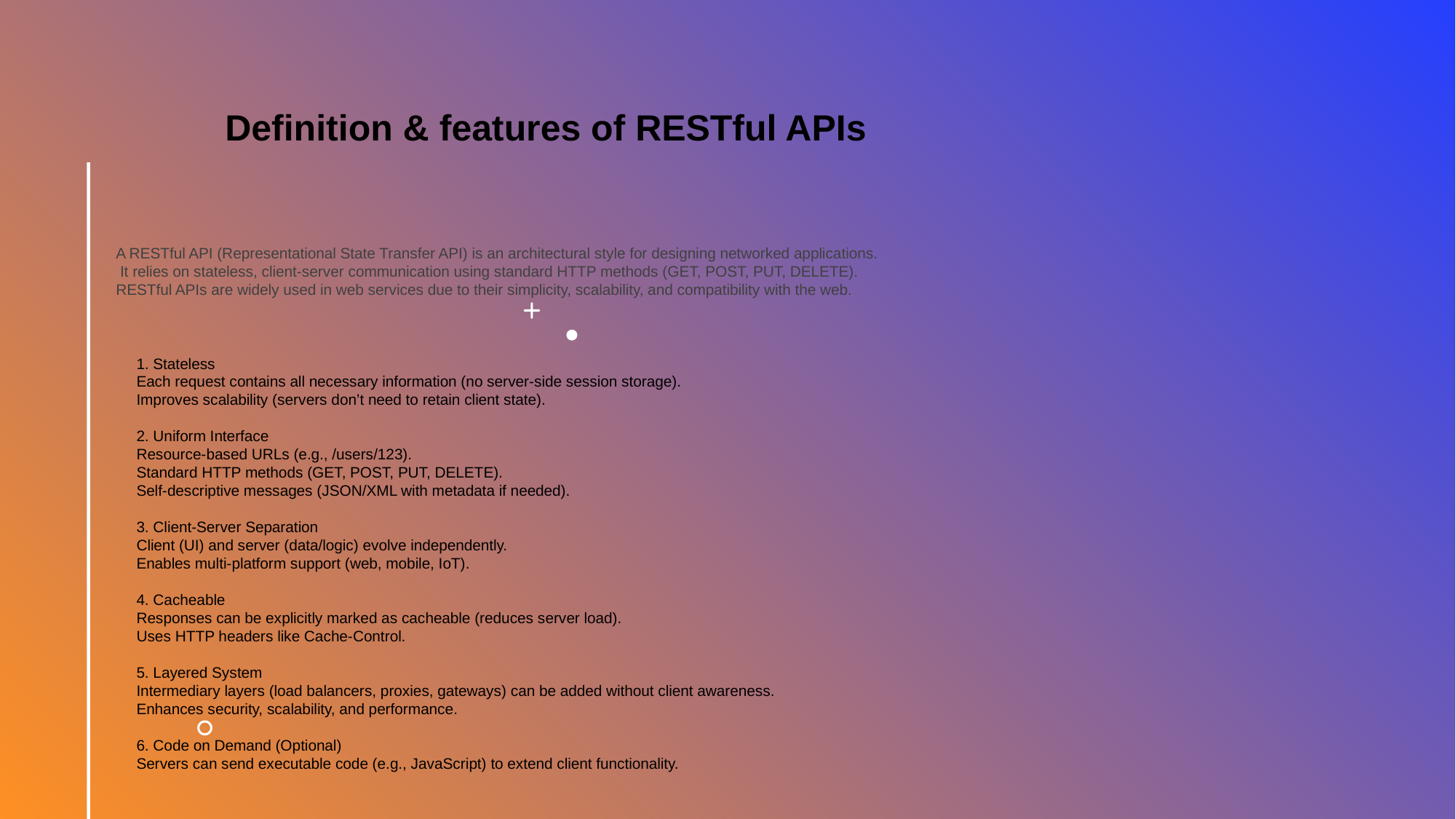

Definition & features of RESTful APIs
A RESTful API (Representational State Transfer API) is an architectural style for designing networked applications.
 It relies on stateless, client-server communication using standard HTTP methods (GET, POST, PUT, DELETE).
RESTful APIs are widely used in web services due to their simplicity, scalability, and compatibility with the web.
1. Stateless
Each request contains all necessary information (no server-side session storage).
Improves scalability (servers don’t need to retain client state).

2. Uniform Interface
Resource-based URLs (e.g., /users/123).
Standard HTTP methods (GET, POST, PUT, DELETE).
Self-descriptive messages (JSON/XML with metadata if needed).

3. Client-Server Separation
Client (UI) and server (data/logic) evolve independently.
Enables multi-platform support (web, mobile, IoT).

4. Cacheable
Responses can be explicitly marked as cacheable (reduces server load).
Uses HTTP headers like Cache-Control.

5. Layered System
Intermediary layers (load balancers, proxies, gateways) can be added without client awareness.
Enhances security, scalability, and performance.

6. Code on Demand (Optional)
Servers can send executable code (e.g., JavaScript) to extend client functionality.